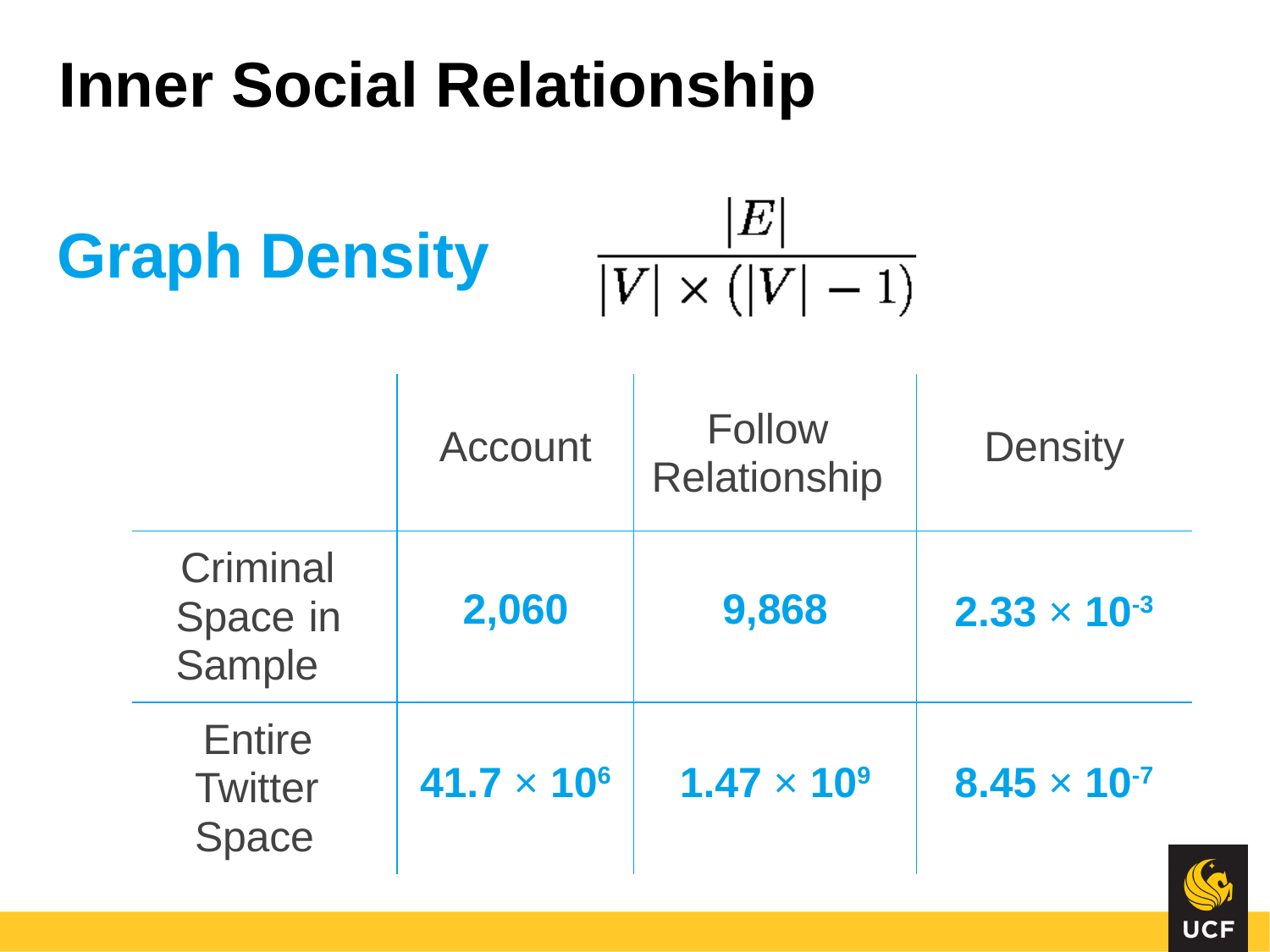

# Inner Social Relationship

Graph Density
|  | Account | Follow Relationship | Density |
| --- | --- | --- | --- |
| Criminal Space in Sample | 2,060 | 9,868 | 2.33 × 10-3 |
| Entire Twitter Space | 41.7 × 106 | 1.47 × 109 | 8.45 × 10-7 |